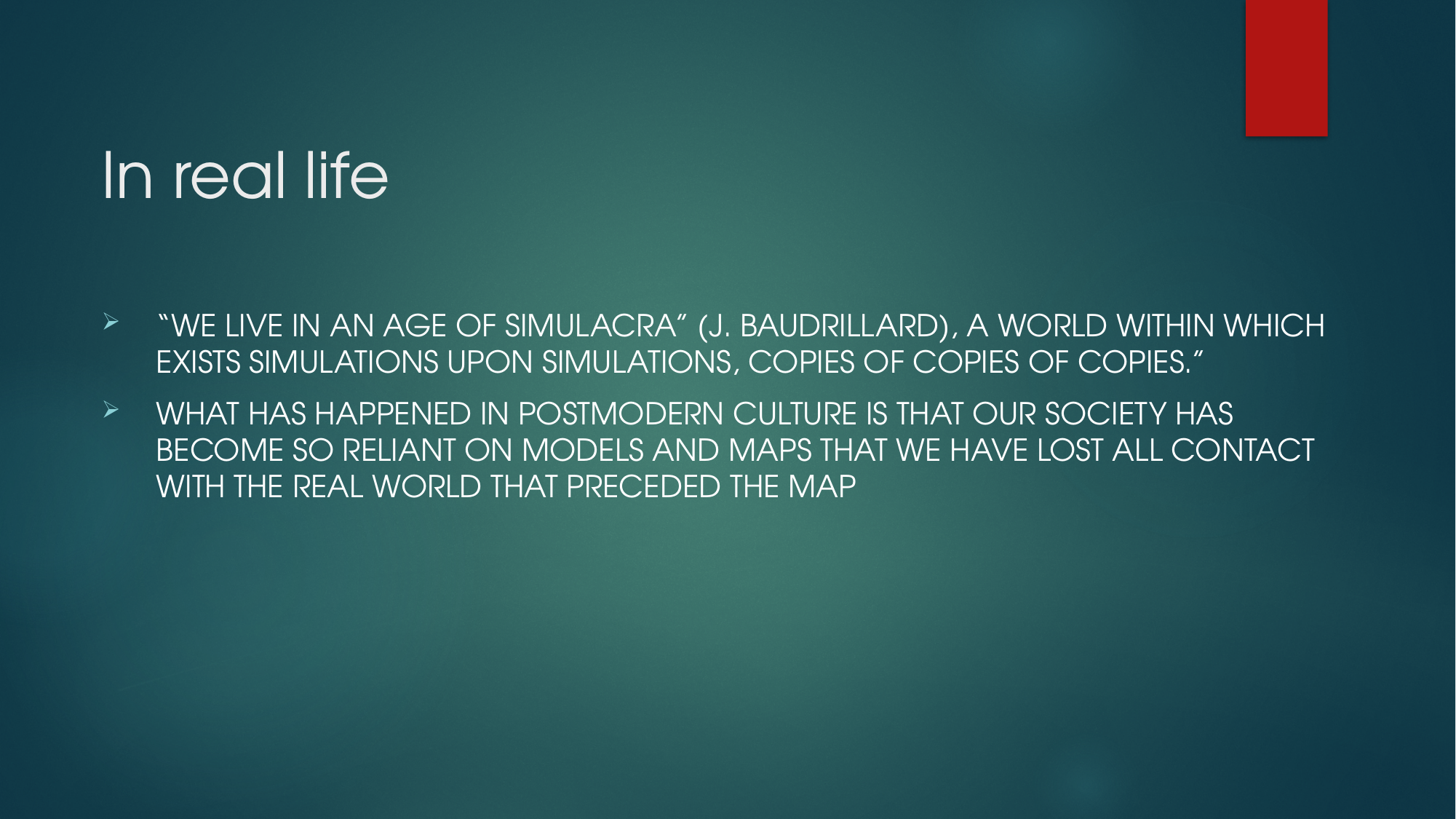

# In real life
“We live in an age of simulacra” (J. Baudrillard), a world within which exists simulations upon simulations, copies of copies of copies.”
what has happened in postmodern culture is that our society has become so reliant on models and maps that we have lost all contact with the real world that preceded the map